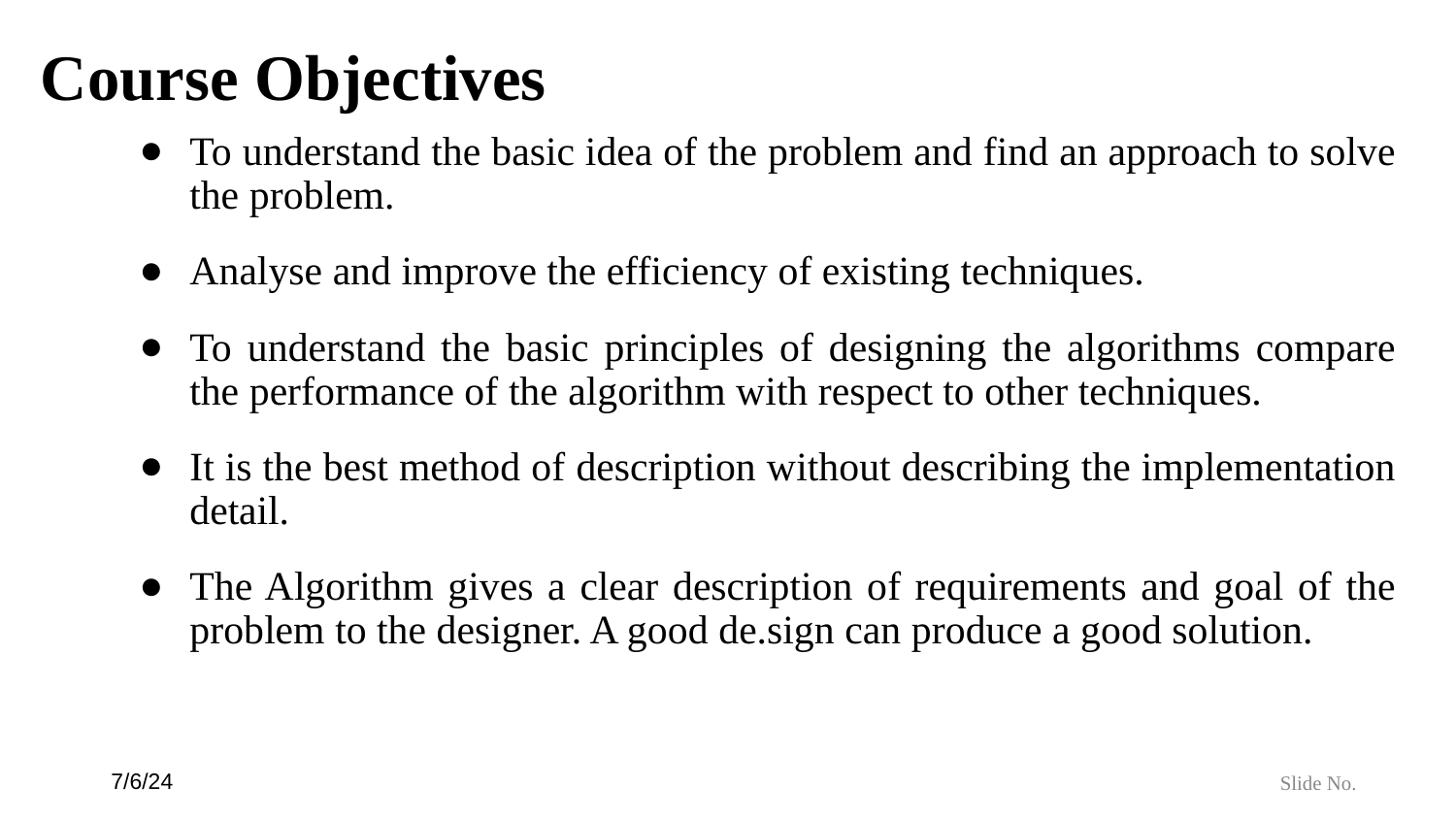

# Course Objectives
To understand the basic idea of the problem and find an approach to solve the problem.
Analyse and improve the efficiency of existing techniques.
To understand the basic principles of designing the algorithms compare the performance of the algorithm with respect to other techniques.
It is the best method of description without describing the implementation detail.
The Algorithm gives a clear description of requirements and goal of the problem to the designer. A good de.sign can produce a good solution.
7/6/24
Slide No.